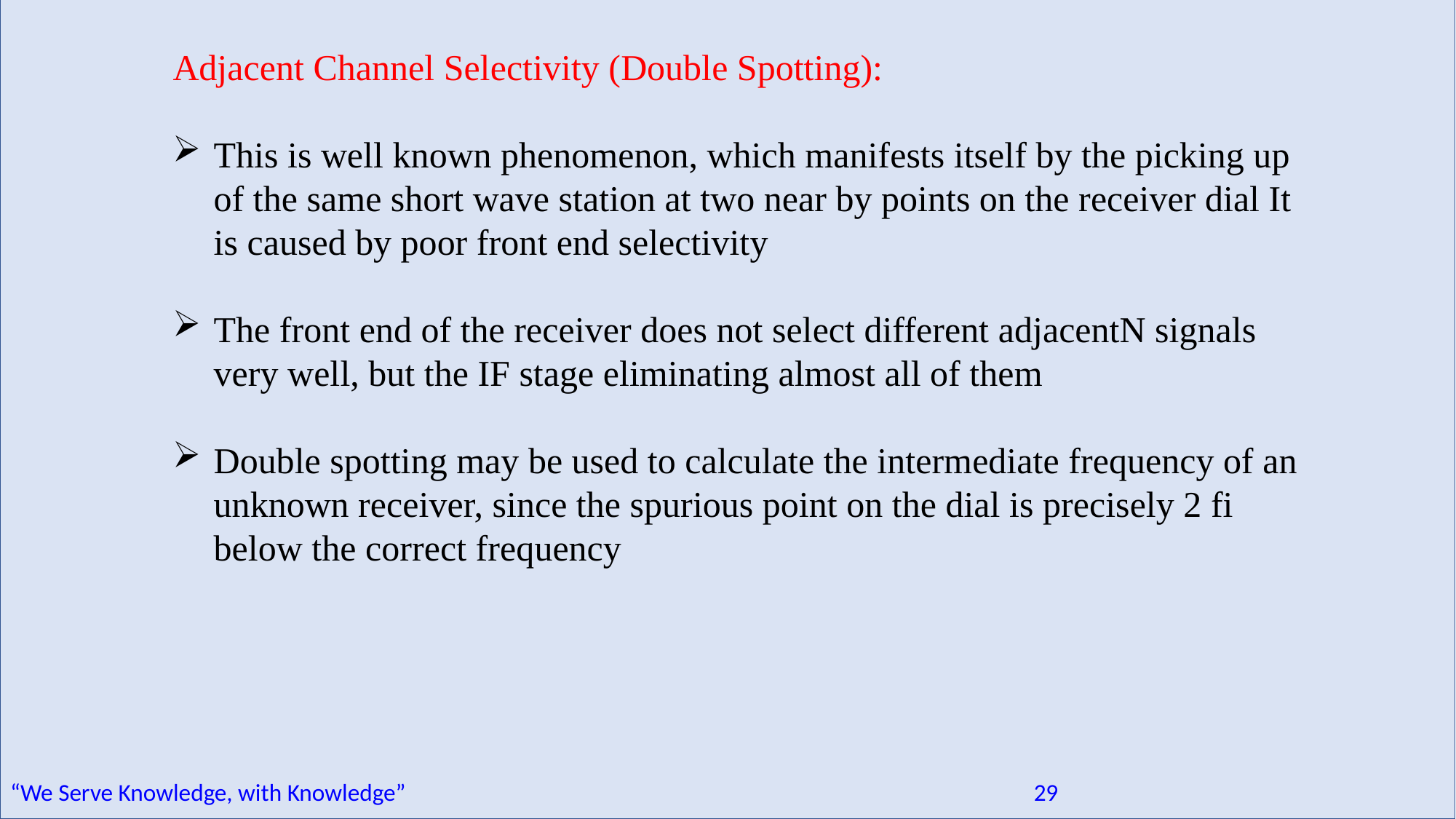

Adjacent Channel Selectivity (Double Spotting):

This is well known phenomenon, which manifests itself by the picking up of the same short wave station at two near by points on the receiver dial It is caused by poor front end selectivity

The front end of the receiver does not select different adjacentN signals very well, but the IF stage eliminating almost all of them

Double spotting may be used to calculate the intermediate frequency of an unknown receiver, since the spurious point on the dial is precisely 2 fi below the correct frequency